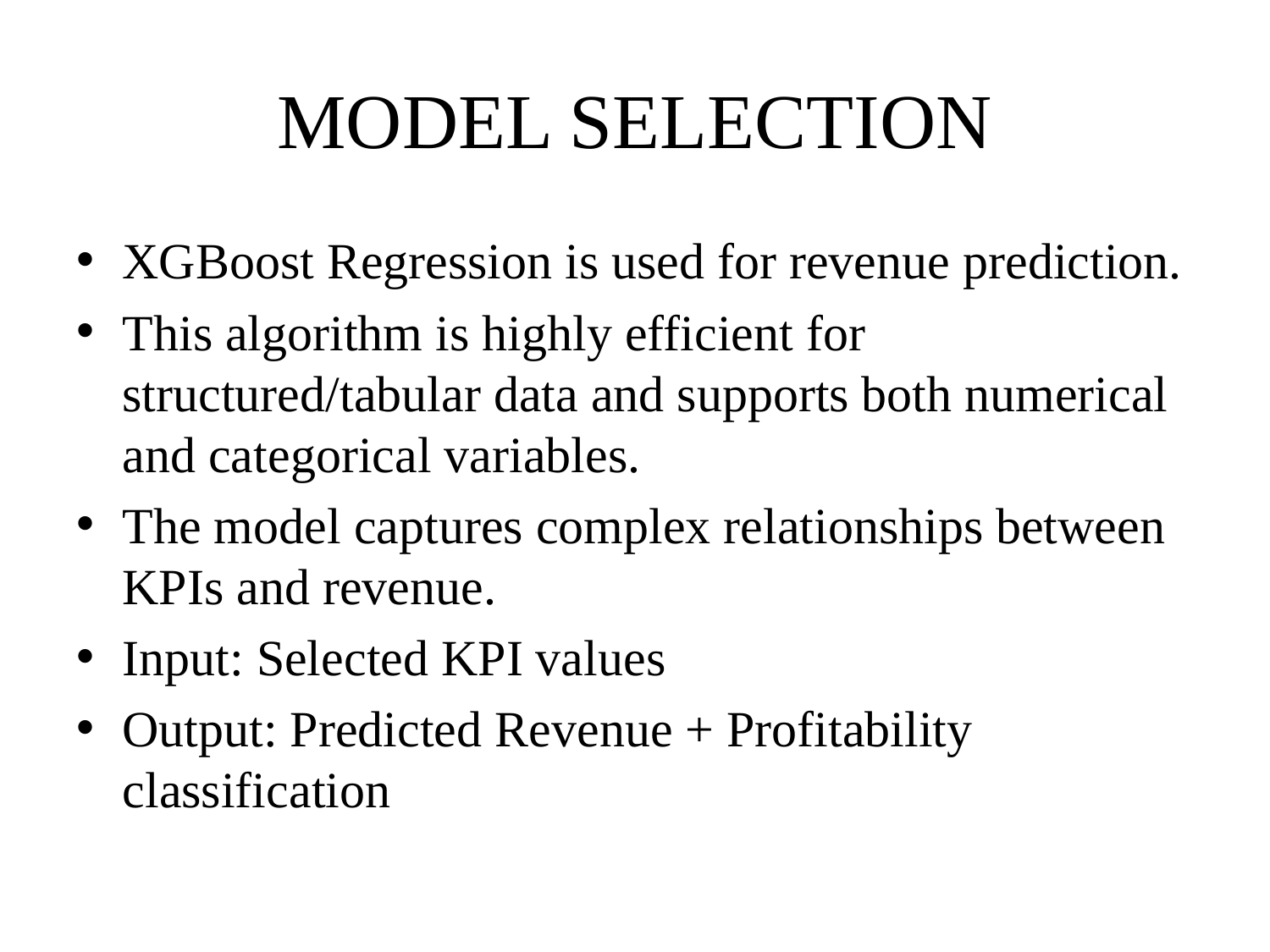

# MODEL SELECTION
XGBoost Regression is used for revenue prediction.
This algorithm is highly efficient for structured/tabular data and supports both numerical and categorical variables.
The model captures complex relationships between KPIs and revenue.
Input: Selected KPI values
Output: Predicted Revenue + Profitability classification